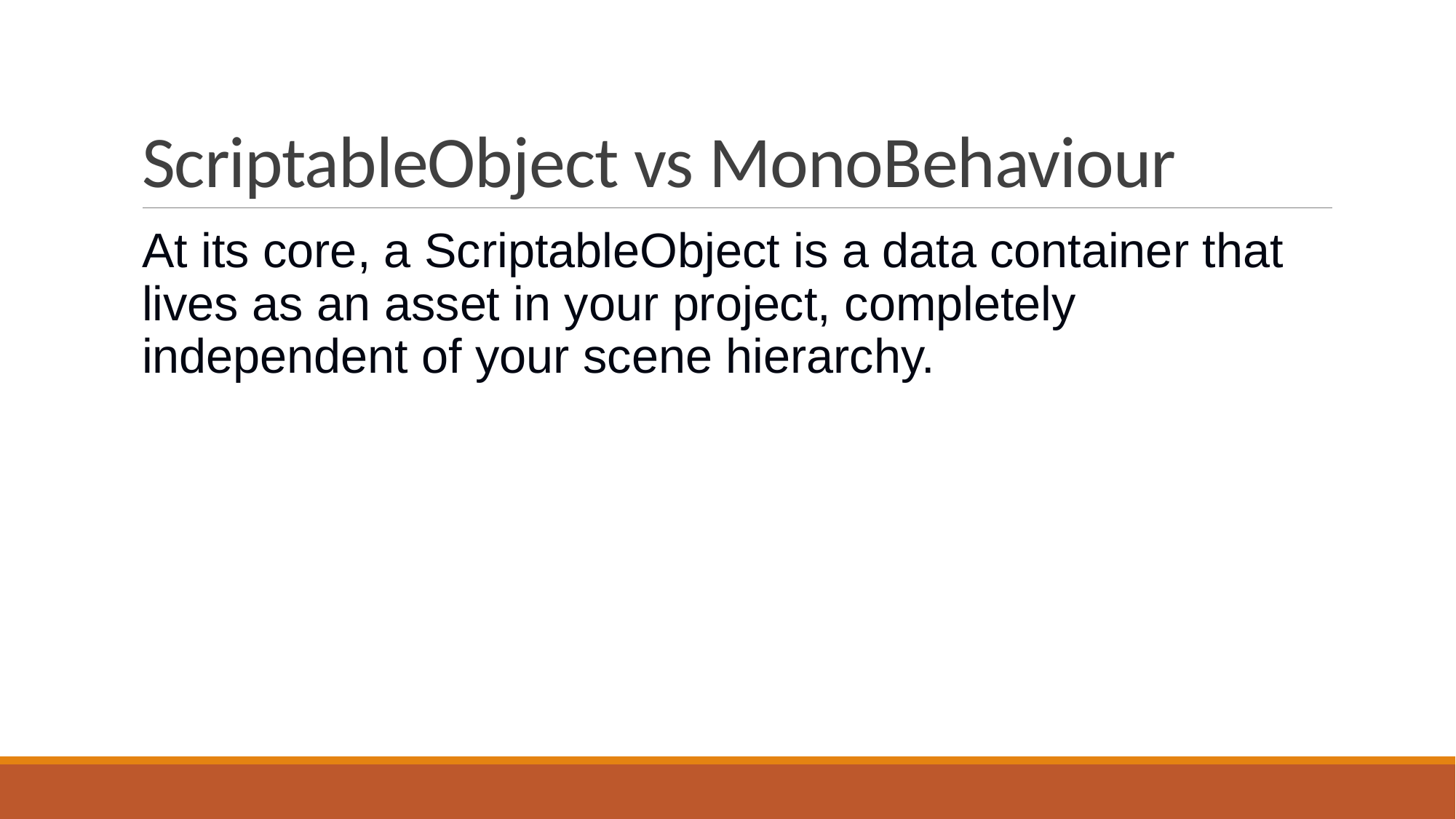

# ScriptableObject vs MonoBehaviour
At its core, a ScriptableObject is a data container that lives as an asset in your project, completely independent of your scene hierarchy.